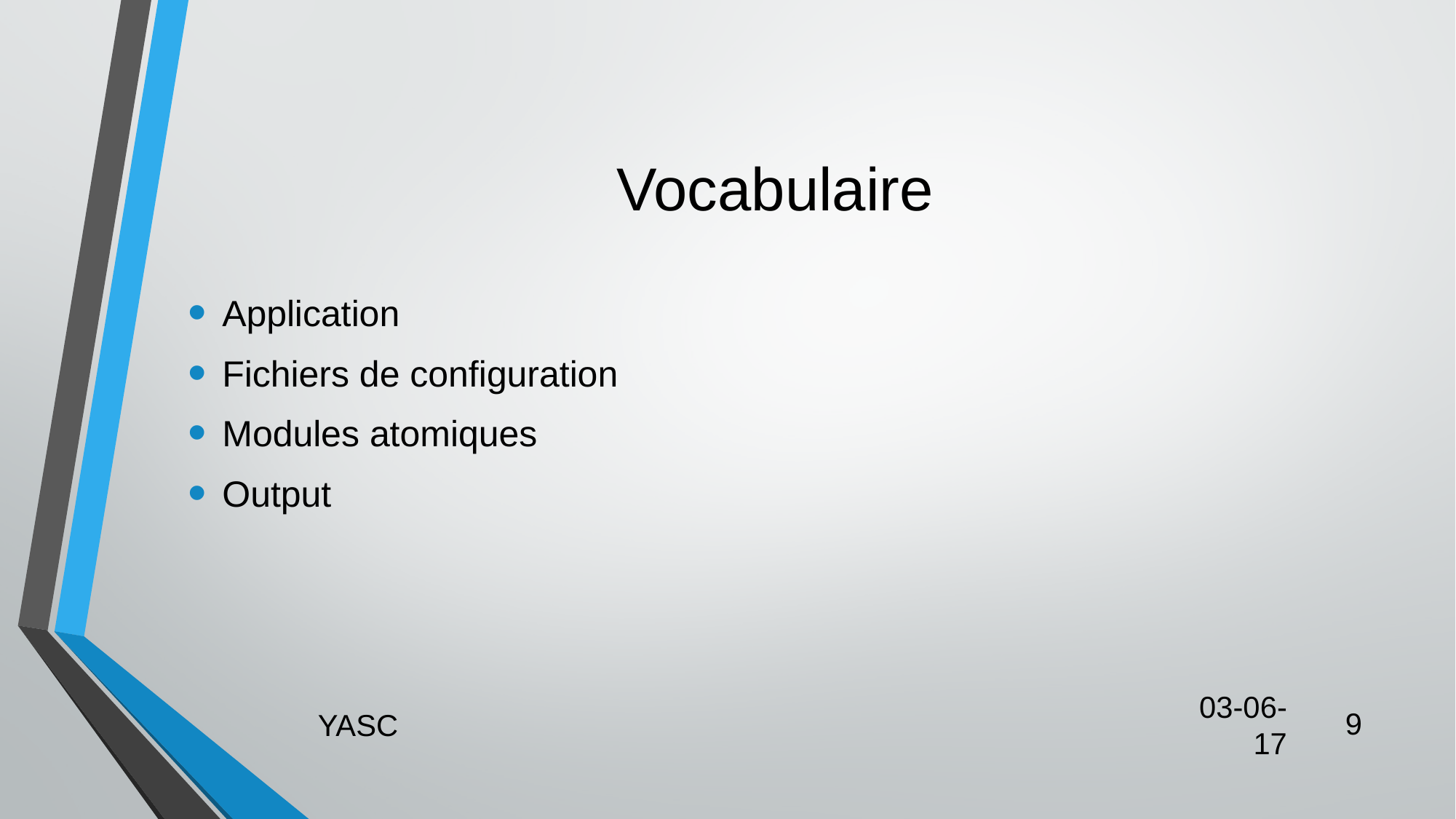

# Vocabulaire
Application
Fichiers de configuration
Modules atomiques
Output
9
YASC
03-06-17